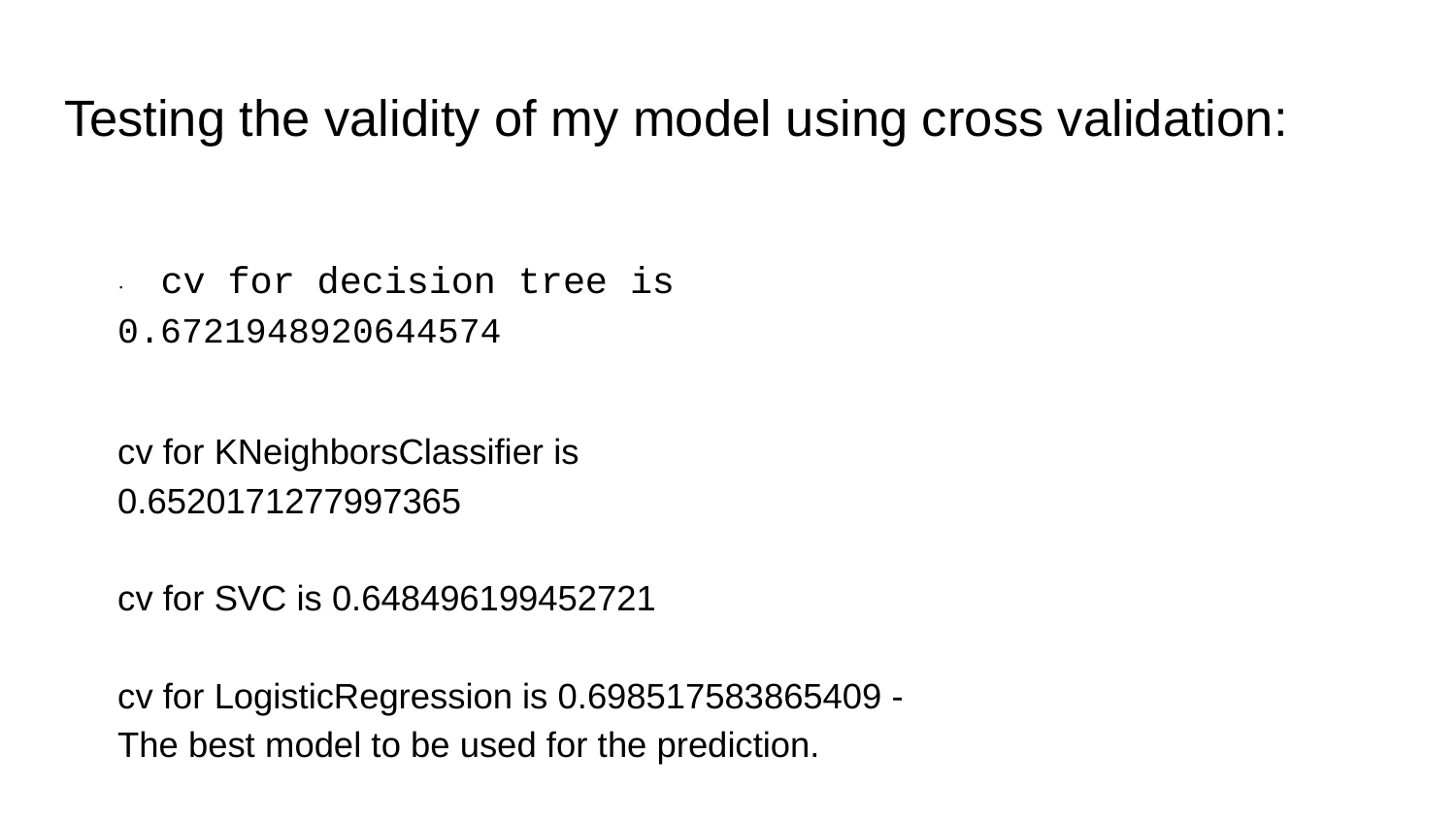

# Testing the validity of my model using cross validation:

·       cv for decision tree is 0.6721948920644574

cv for KNeighborsClassifier is 0.6520171277997365

cv for SVC is 0.648496199452721

cv for LogisticRegression is 0.698517583865409 - The best model to be used for the prediction.